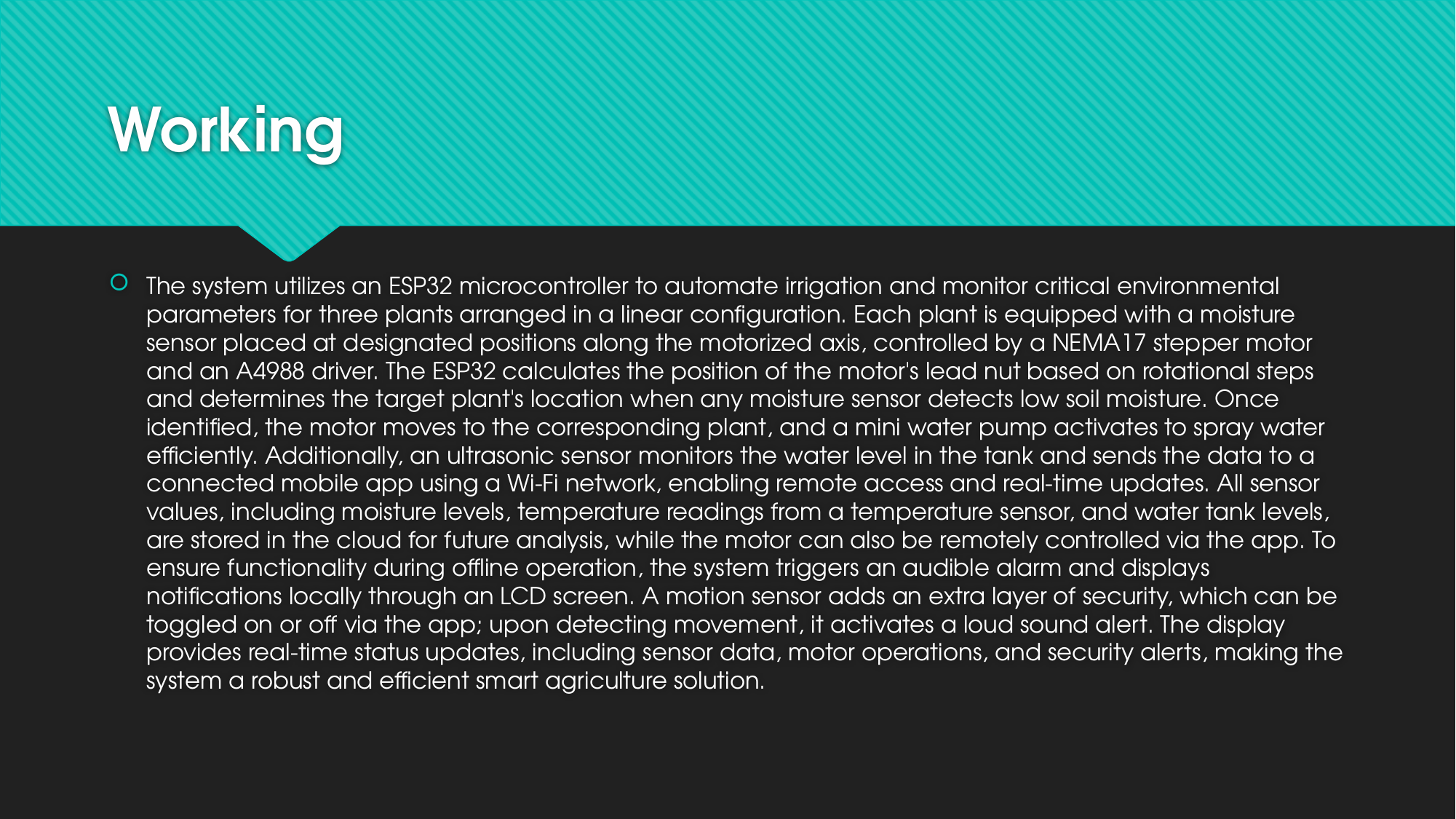

# Working
The system utilizes an ESP32 microcontroller to automate irrigation and monitor critical environmental parameters for three plants arranged in a linear configuration. Each plant is equipped with a moisture sensor placed at designated positions along the motorized axis, controlled by a NEMA17 stepper motor and an A4988 driver. The ESP32 calculates the position of the motor's lead nut based on rotational steps and determines the target plant's location when any moisture sensor detects low soil moisture. Once identified, the motor moves to the corresponding plant, and a mini water pump activates to spray water efficiently. Additionally, an ultrasonic sensor monitors the water level in the tank and sends the data to a connected mobile app using a Wi-Fi network, enabling remote access and real-time updates. All sensor values, including moisture levels, temperature readings from a temperature sensor, and water tank levels, are stored in the cloud for future analysis, while the motor can also be remotely controlled via the app. To ensure functionality during offline operation, the system triggers an audible alarm and displays notifications locally through an LCD screen. A motion sensor adds an extra layer of security, which can be toggled on or off via the app; upon detecting movement, it activates a loud sound alert. The display provides real-time status updates, including sensor data, motor operations, and security alerts, making the system a robust and efficient smart agriculture solution.